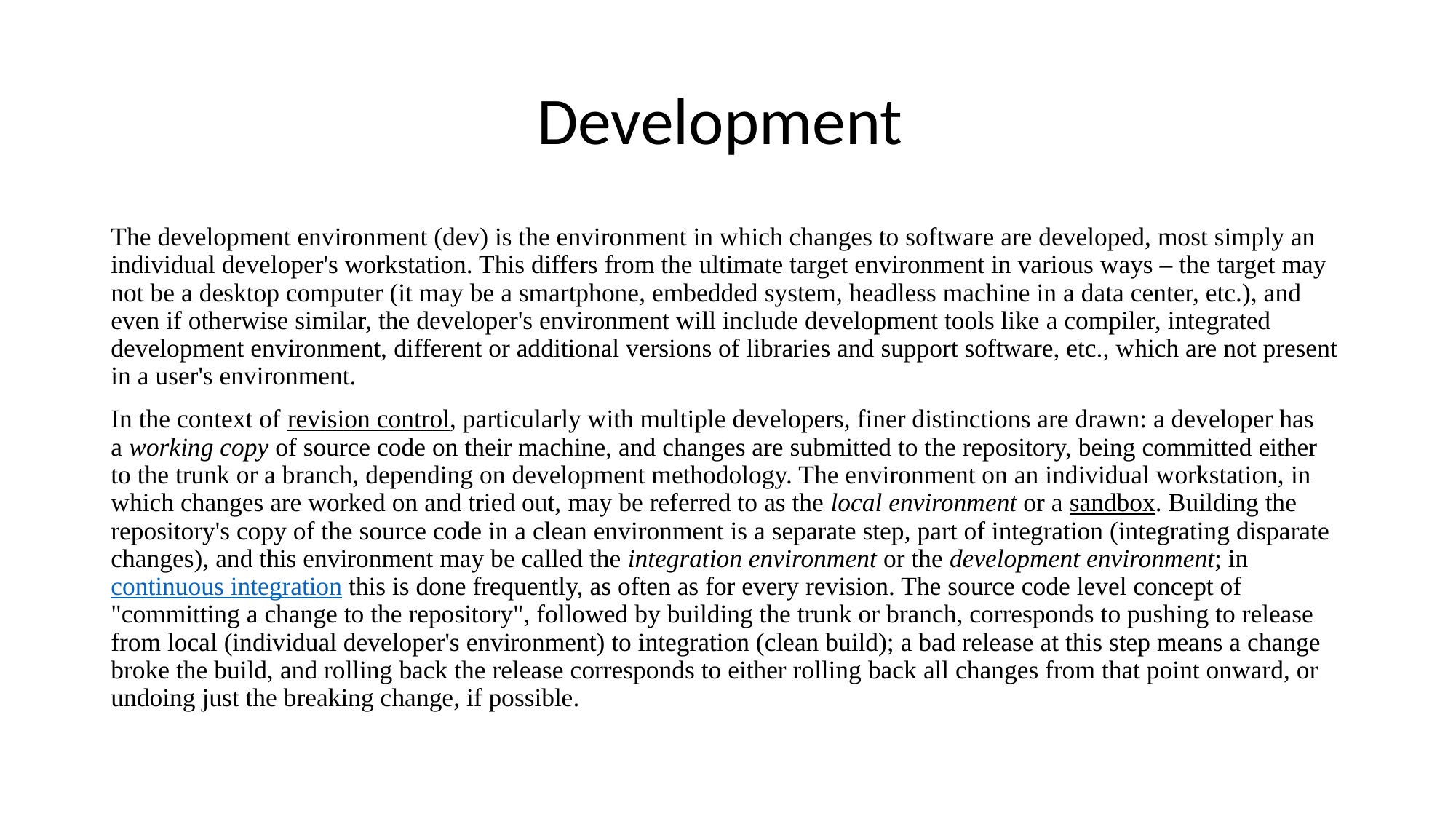

# Development
The development environment (dev) is the environment in which changes to software are developed, most simply an individual developer's workstation. This differs from the ultimate target environment in various ways – the target may not be a desktop computer (it may be a smartphone, embedded system, headless machine in a data center, etc.), and even if otherwise similar, the developer's environment will include development tools like a compiler, integrated development environment, different or additional versions of libraries and support software, etc., which are not present in a user's environment.
In the context of revision control, particularly with multiple developers, finer distinctions are drawn: a developer has a working copy of source code on their machine, and changes are submitted to the repository, being committed either to the trunk or a branch, depending on development methodology. The environment on an individual workstation, in which changes are worked on and tried out, may be referred to as the local environment or a sandbox. Building the repository's copy of the source code in a clean environment is a separate step, part of integration (integrating disparate changes), and this environment may be called the integration environment or the development environment; in continuous integration this is done frequently, as often as for every revision. The source code level concept of "committing a change to the repository", followed by building the trunk or branch, corresponds to pushing to release from local (individual developer's environment) to integration (clean build); a bad release at this step means a change broke the build, and rolling back the release corresponds to either rolling back all changes from that point onward, or undoing just the breaking change, if possible.